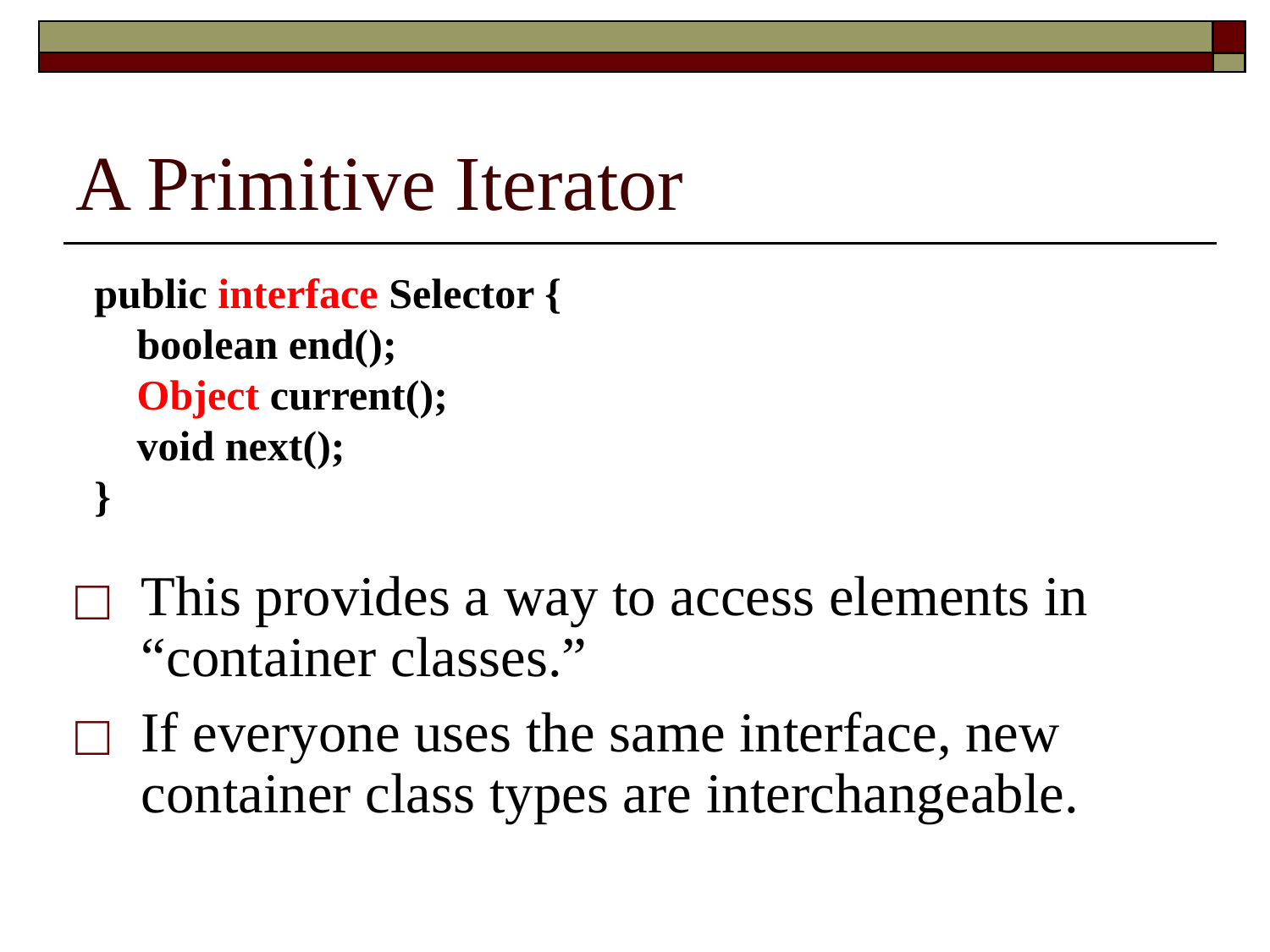

# A Primitive Iterator

This provides a way to access elements in “container classes.”
If everyone uses the same interface, new container class types are interchangeable.
public interface Selector {
    boolean end();
    Object current();
    void next();
}